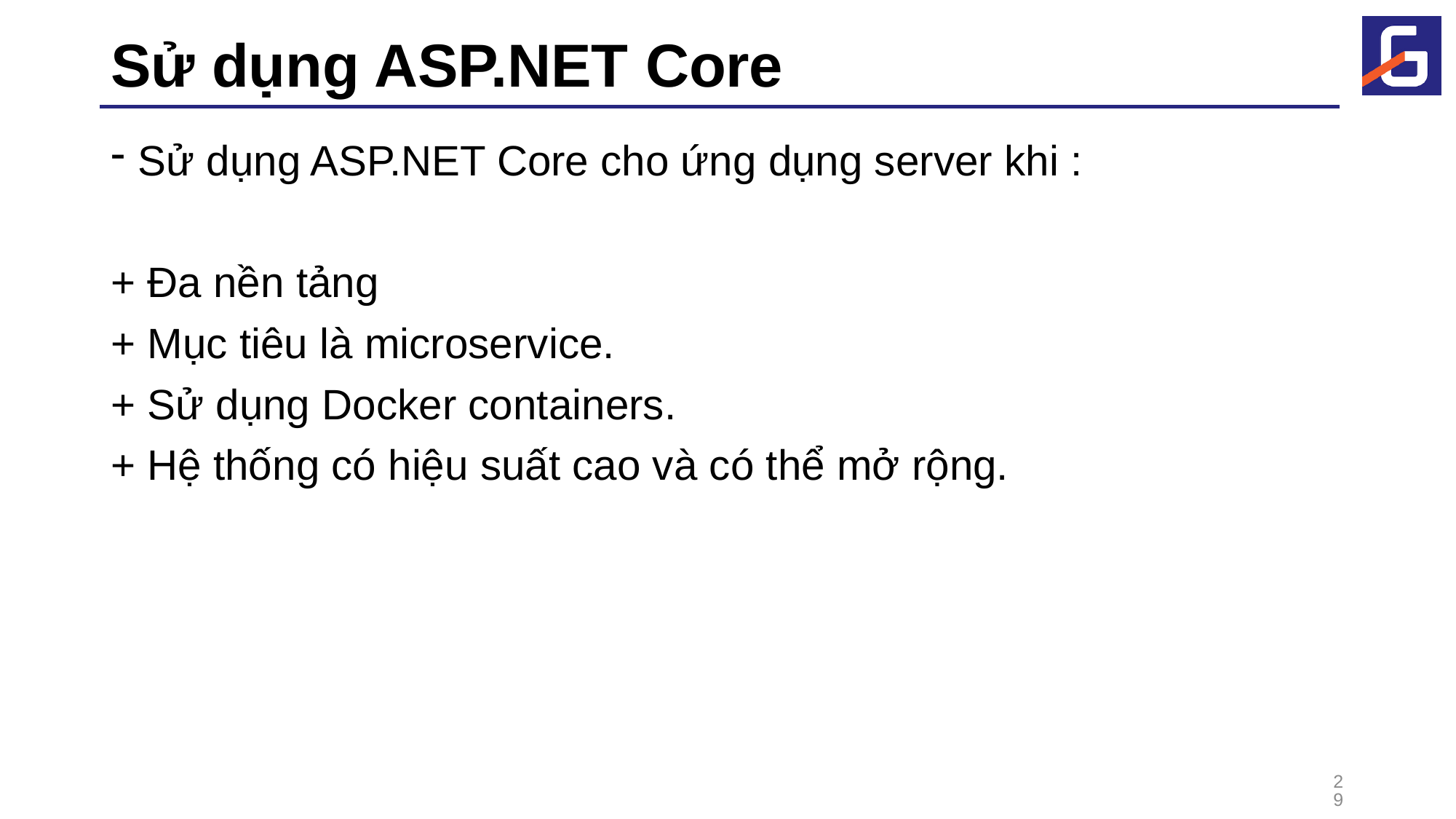

# Sử dụng ASP.NET Core
Sử dụng ASP.NET Core cho ứng dụng server khi :

+ Đa nền tảng
+ Mục tiêu là microservice.
+ Sử dụng Docker containers.
+ Hệ thống có hiệu suất cao và có thể mở rộng.
29